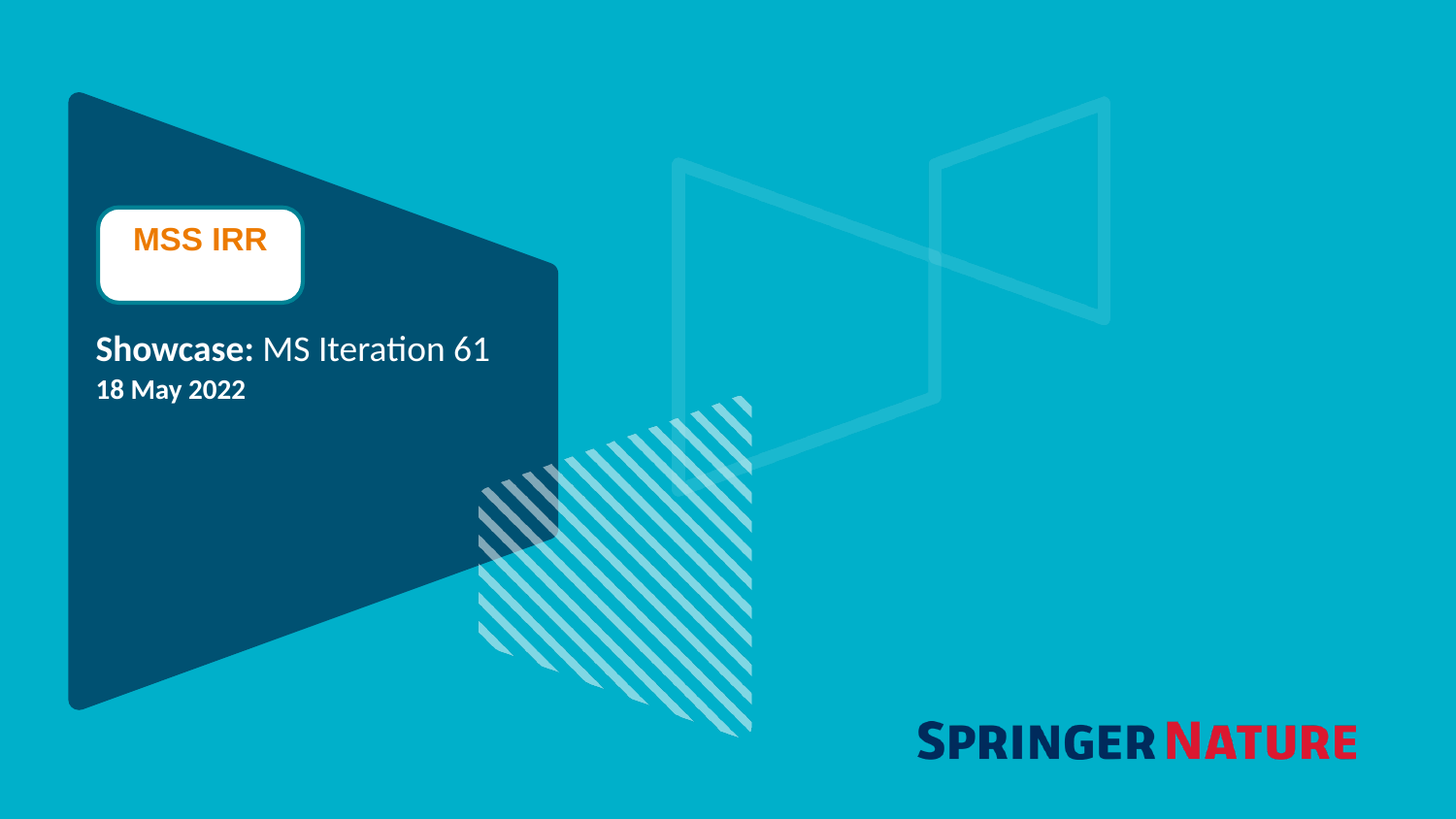

MSS IRR

Showcase: MS Iteration 61
18 May 2022